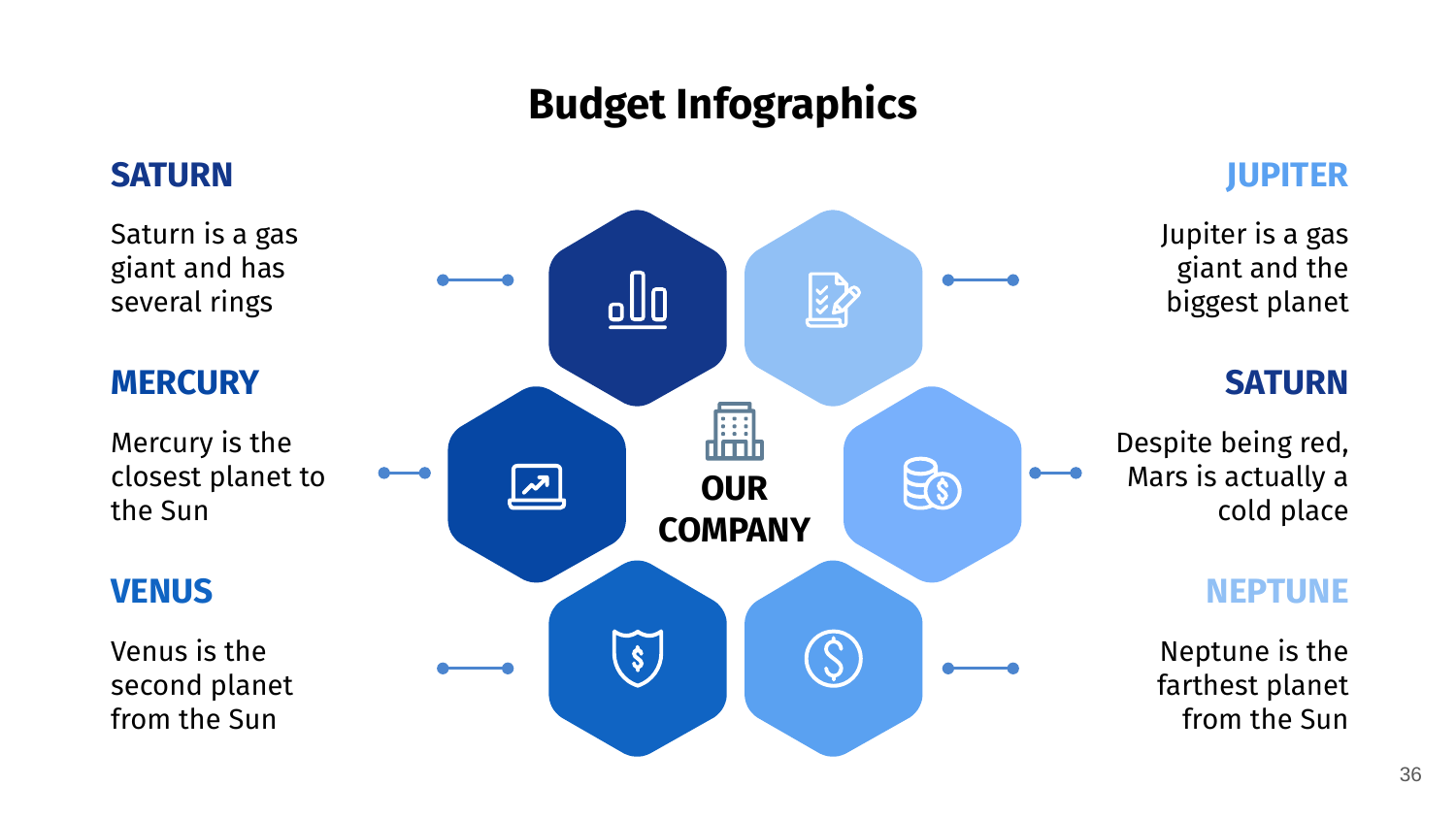

Budget Infographics
SATURN
JUPITER
Saturn is a gas giant and has several rings

Jupiter is a gas giant and the biggest planet

MERCURY
SATURN

Mercury is the closest planet to the Sun
Despite being red, Mars is actually a cold place
OUR COMPANY

VENUS
NEPTUNE
Venus is the second planet from the Sun
Neptune is the farthest planet from the Sun

36